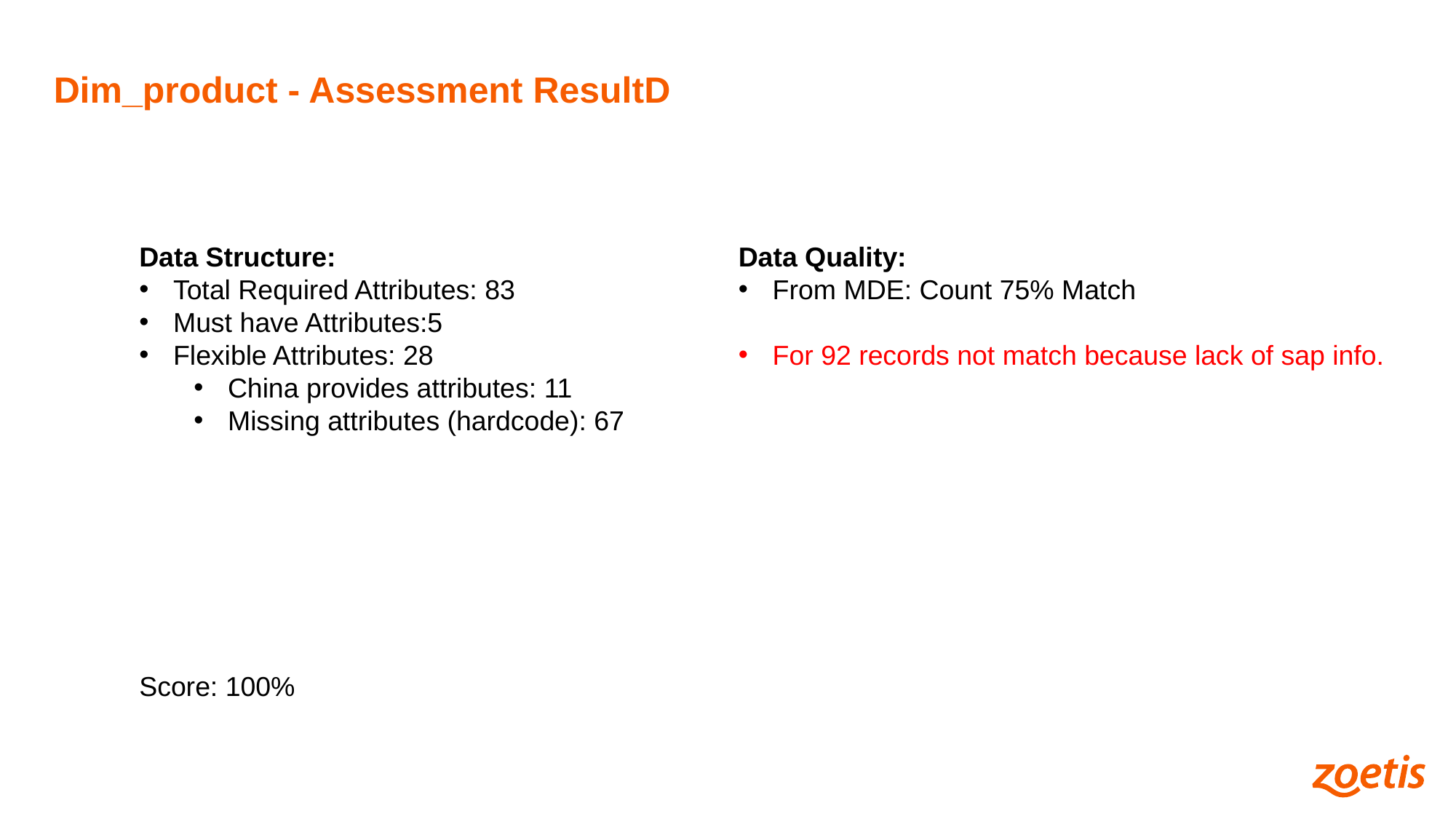

# Dim_product - Assessment ResultD
Data Structure:
Total Required Attributes: 83
Must have Attributes:5
Flexible Attributes: 28
China provides attributes: 11
Missing attributes (hardcode): 67
Data Quality:
From MDE: Count 75% Match

For 92 records not match because lack of sap info.
Score: 100%